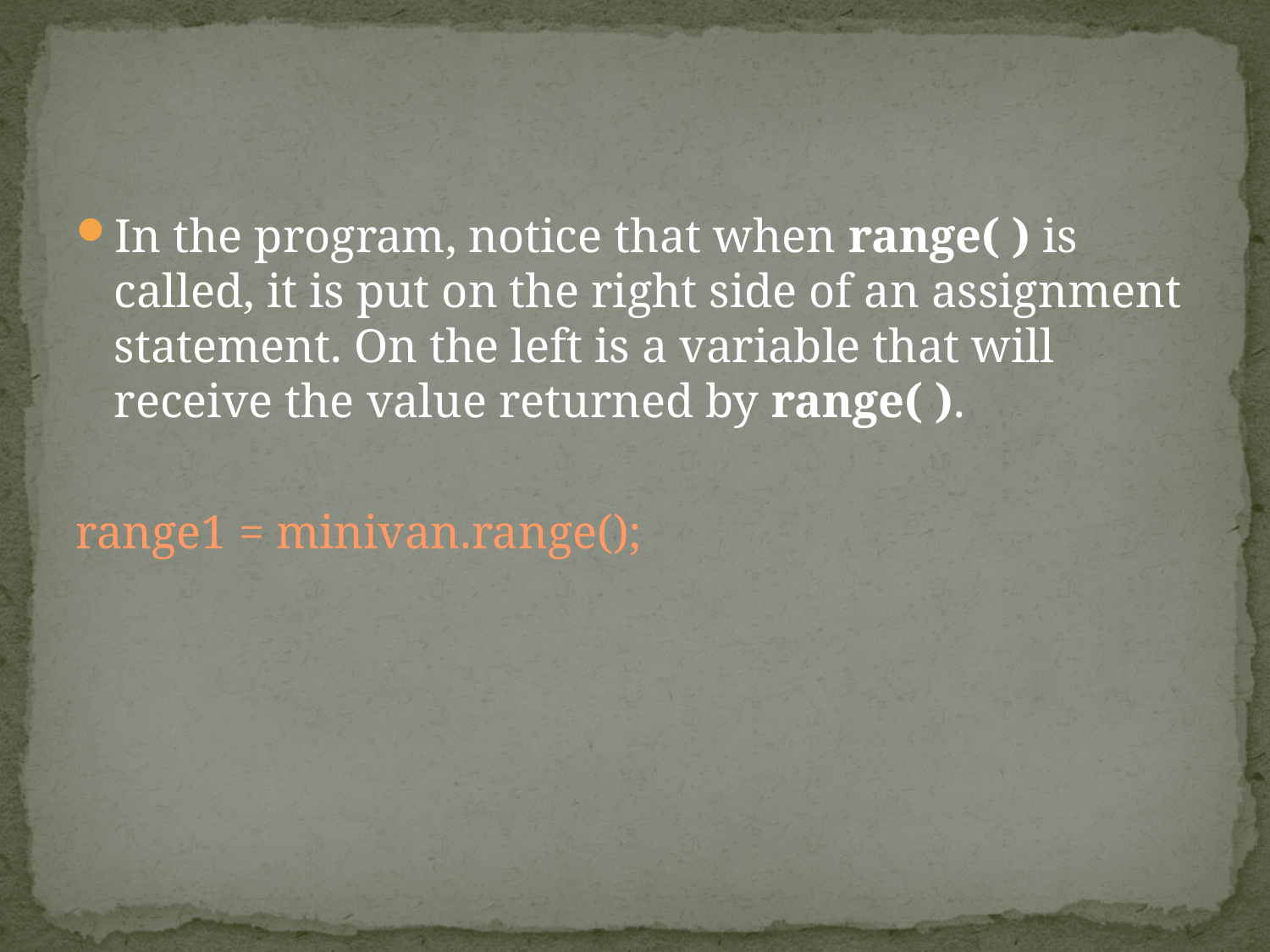

#
In the program, notice that when range( ) is called, it is put on the right side of an assignment statement. On the left is a variable that will receive the value returned by range( ).

range1 = minivan.range();